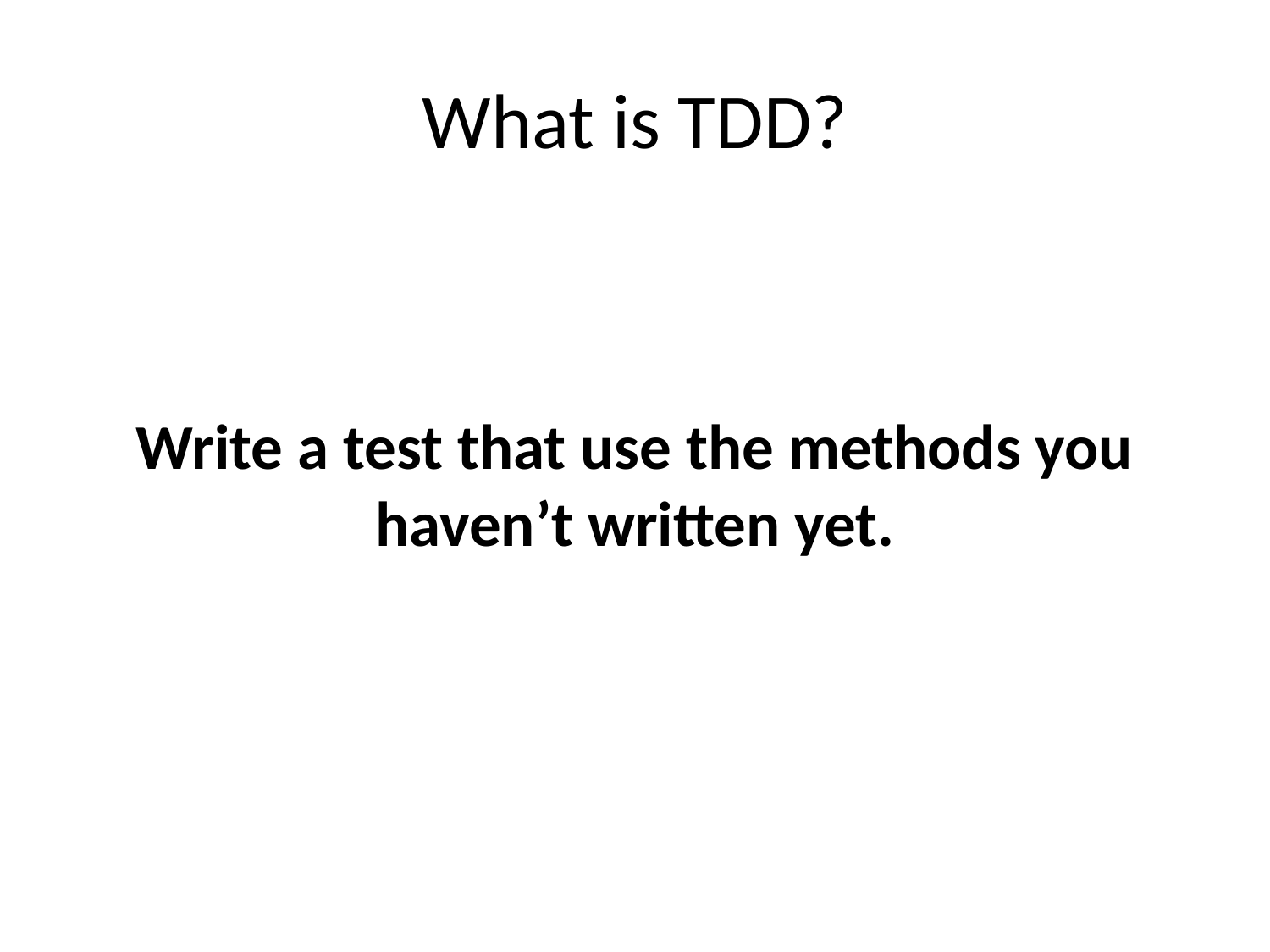

# What is TDD?

Write a test that use the methods you haven’t written yet.